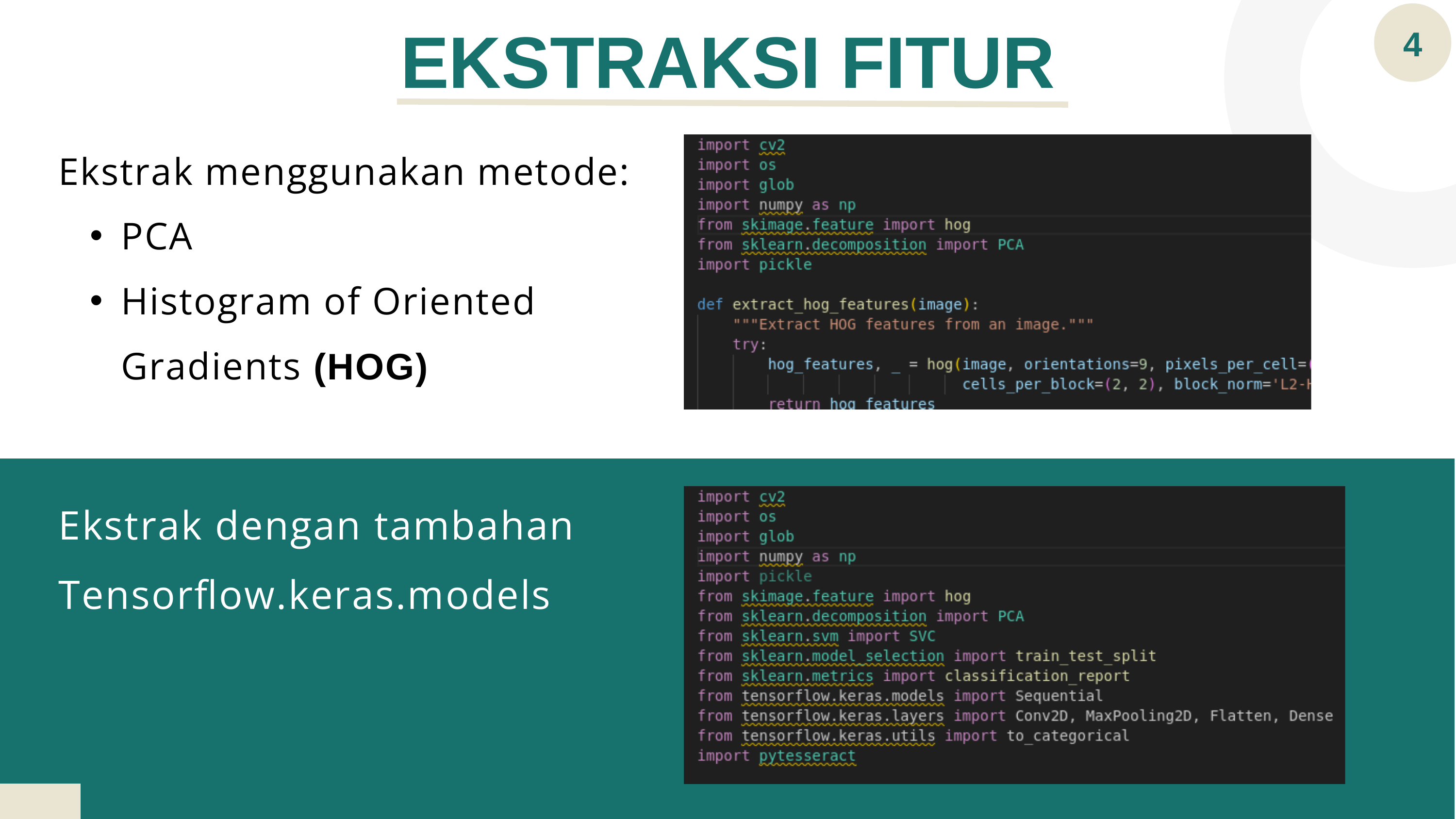

4
EKSTRAKSI FITUR

Ekstrak menggunakan metode:
PCA
Histogram of Oriented Gradients (HOG)

Ekstrak dengan tambahan Tensorflow.keras.models